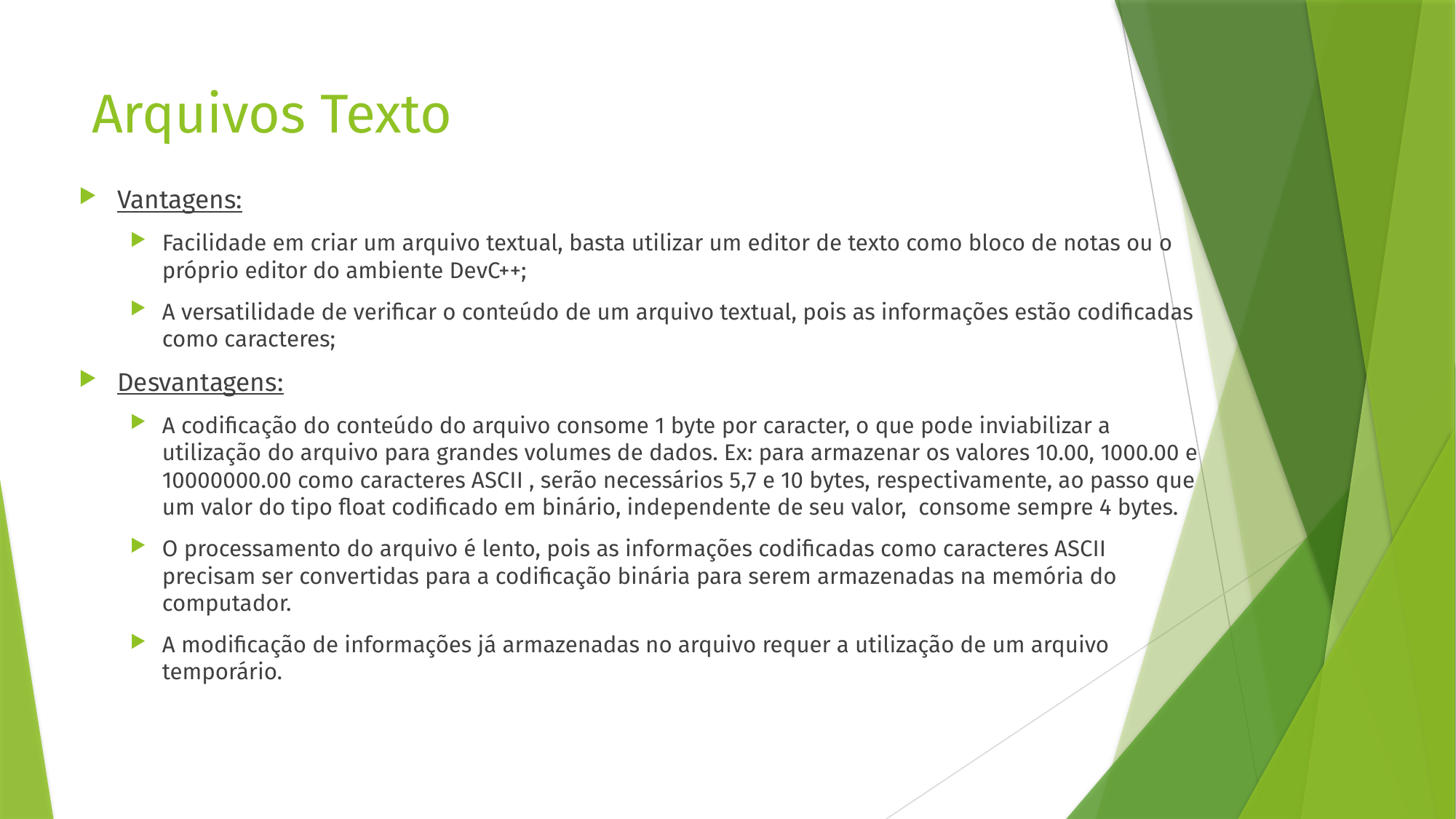

# Arquivos Texto
Vantagens:
Facilidade em criar um arquivo textual, basta utilizar um editor de texto como bloco de notas ou o próprio editor do ambiente DevC++;
A versatilidade de verificar o conteúdo de um arquivo textual, pois as informações estão codificadas como caracteres;
Desvantagens:
A codificação do conteúdo do arquivo consome 1 byte por caracter, o que pode inviabilizar a utilização do arquivo para grandes volumes de dados. Ex: para armazenar os valores 10.00, 1000.00 e 10000000.00 como caracteres ASCII , serão necessários 5,7 e 10 bytes, respectivamente, ao passo que um valor do tipo float codificado em binário, independente de seu valor,  consome sempre 4 bytes.
O processamento do arquivo é lento, pois as informações codificadas como caracteres ASCII precisam ser convertidas para a codificação binária para serem armazenadas na memória do computador.
A modificação de informações já armazenadas no arquivo requer a utilização de um arquivo temporário.